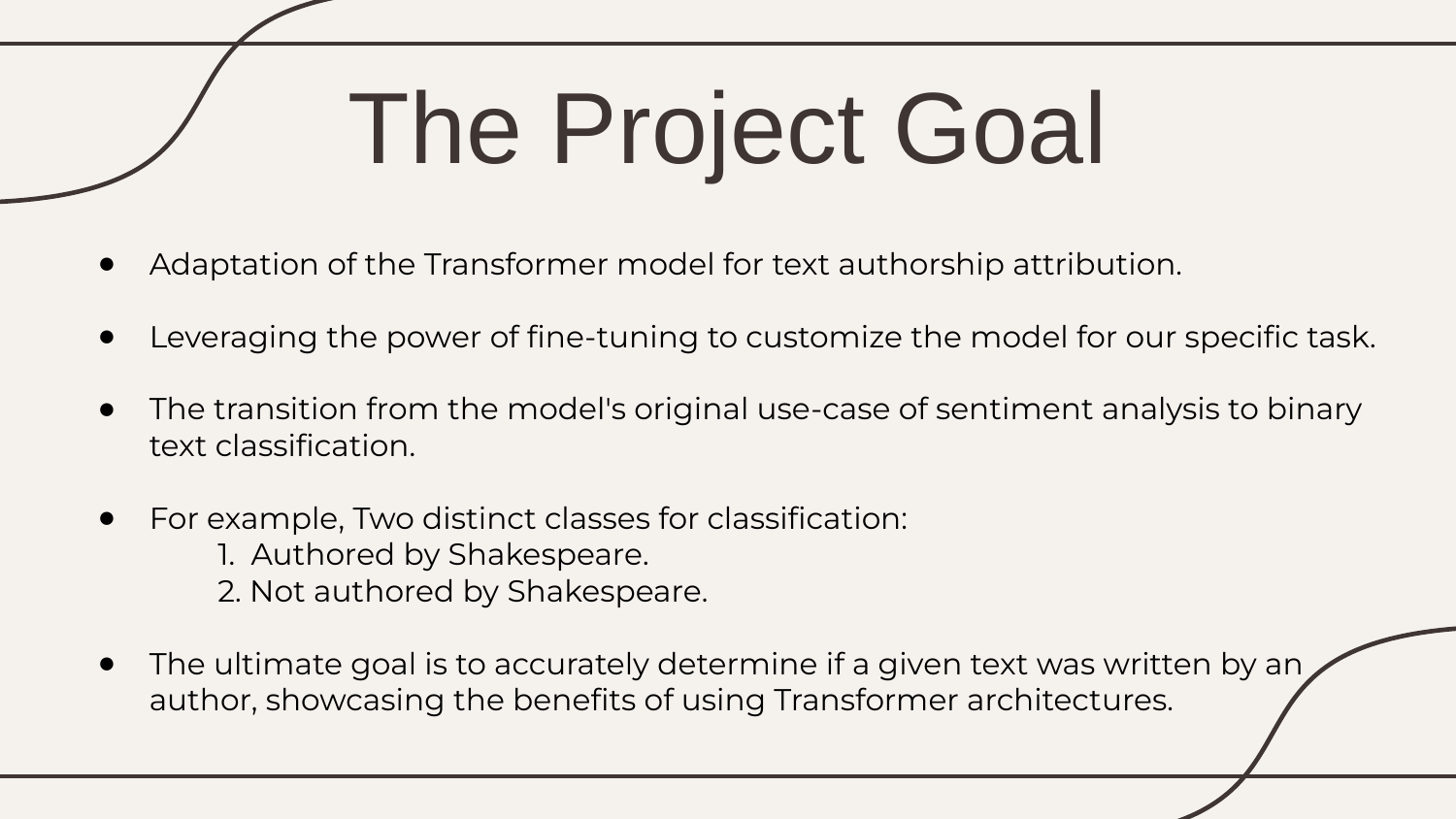

# The Project Goal
Adaptation of the Transformer model for text authorship attribution.

Leveraging the power of fine-tuning to customize the model for our specific task.

The transition from the model's original use-case of sentiment analysis to binary text classification.

For example, Two distinct classes for classification:
               1.  Authored by Shakespeare.
               2. Not authored by Shakespeare.

The ultimate goal is to accurately determine if a given text was written by an author, showcasing the benefits of using Transformer architectures.